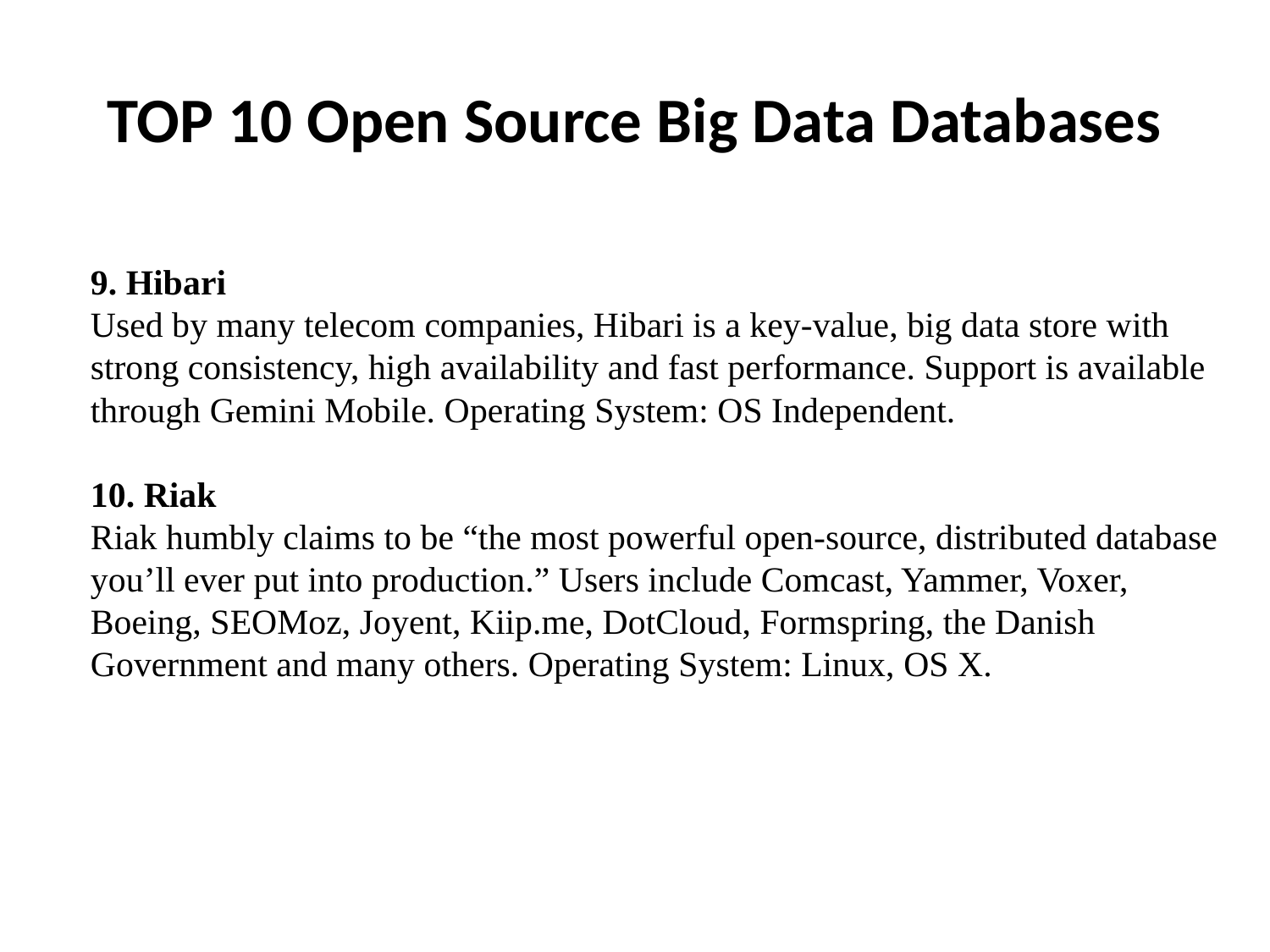

# TOP 10 Open Source Big Data Databases
9. Hibari
Used by many telecom companies, Hibari is a key-value, big data store with strong consistency, high availability and fast performance. Support is available through Gemini Mobile. Operating System: OS Independent.

10. Riak
Riak humbly claims to be “the most powerful open-source, distributed database you’ll ever put into production.” Users include Comcast, Yammer, Voxer, Boeing, SEOMoz, Joyent, Kiip.me, DotCloud, Formspring, the Danish Government and many others. Operating System: Linux, OS X.